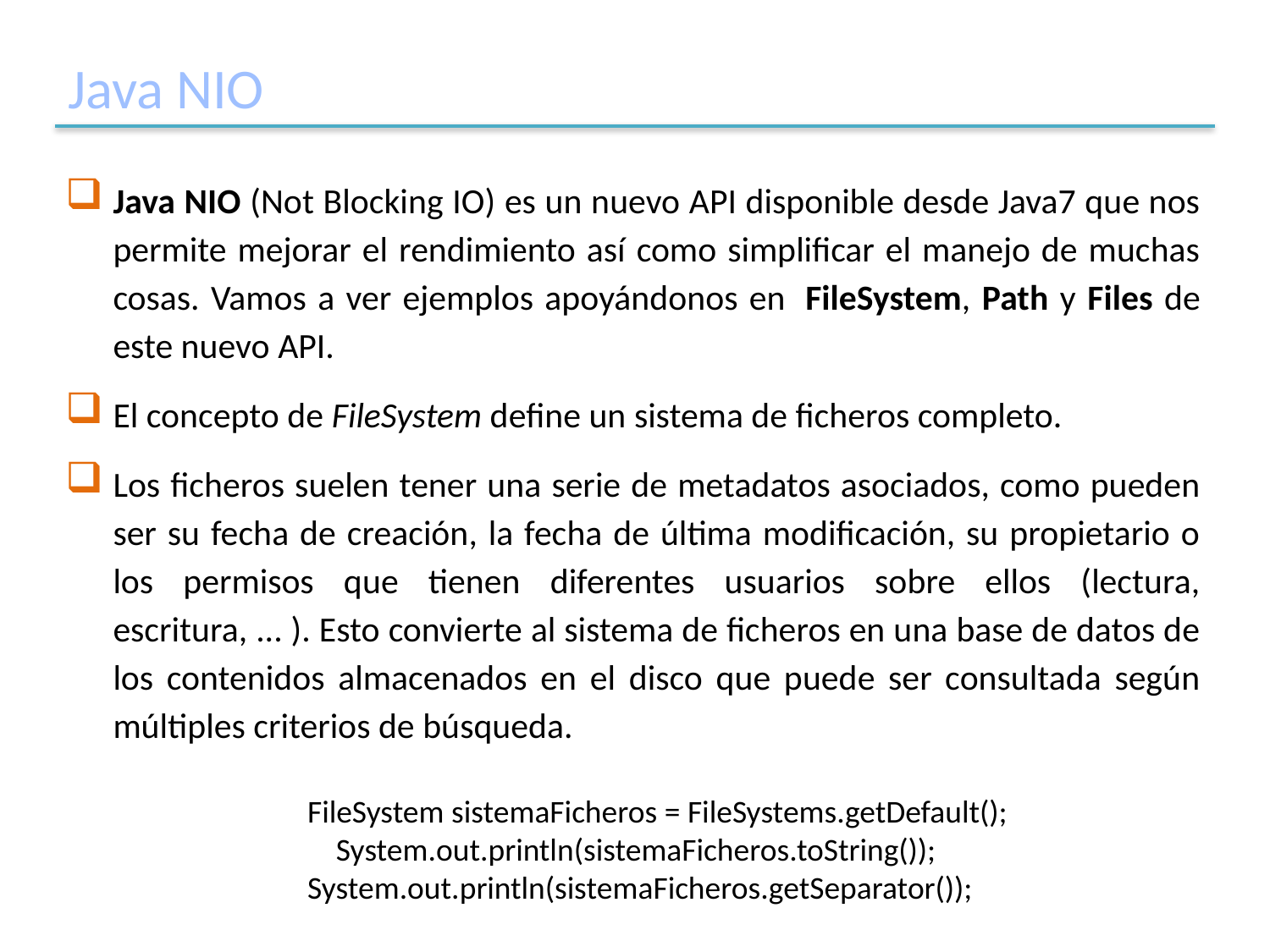

# Java NIO
Java NIO (Not Blocking IO) es un nuevo API disponible desde Java7 que nos permite mejorar el rendimiento así como simplificar el manejo de muchas cosas. Vamos a ver ejemplos apoyándonos en  FileSystem, Path y Files de este nuevo API.
El concepto de FileSystem define un sistema de ficheros completo.
Los ficheros suelen tener una serie de metadatos asociados, como pueden ser su fecha de creación, la fecha de última modificación, su propietario o los permisos que tienen diferentes usuarios sobre ellos (lectura, escritura, ... ). Esto convierte al sistema de ficheros en una base de datos de los contenidos almacenados en el disco que puede ser consultada según múltiples criterios de búsqueda.
FileSystem sistemaFicheros = FileSystems.getDefault();        System.out.println(sistemaFicheros.toString());        System.out.println(sistemaFicheros.getSeparator());